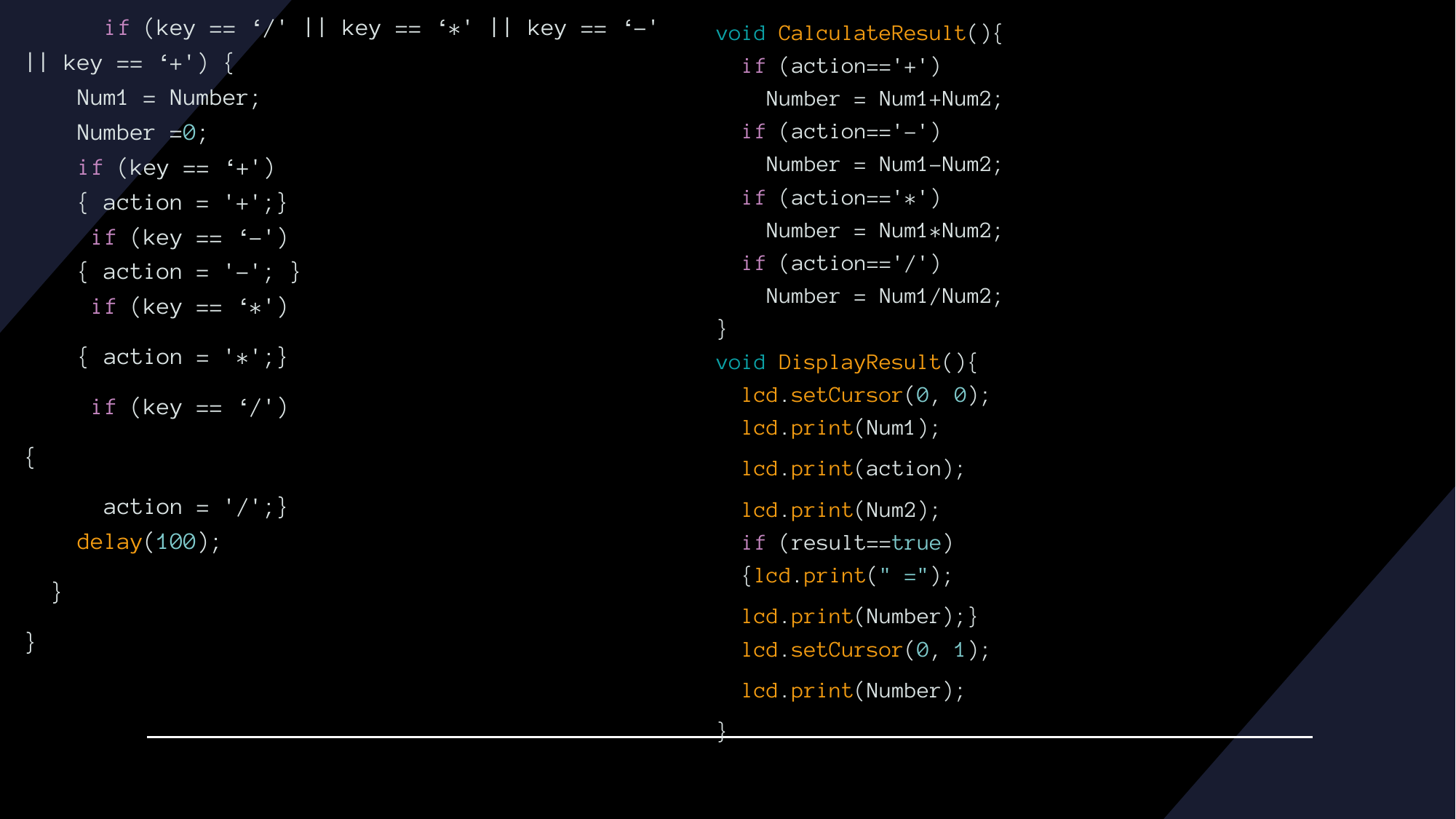

if (key == ‘/' || key == ‘*' || key == ‘-' || key == ‘+') {
    Num1 = Number;    
    Number =0;
    if (key == ‘+')
    { action = '+';}
     if (key == ‘-')
    { action = '-'; }
     if (key == ‘*')
    { action = '*';}
     if (key == ‘/')
{
      action = '/';}  
    delay(100);
  }
}
void CalculateResult(){
  if (action=='+')
    Number = Num1+Num2;
  if (action=='-')
    Number = Num1-Num2;
  if (action=='*')
    Number = Num1*Num2;
  if (action=='/')
    Number = Num1/Num2;
}
void DisplayResult(){
  lcd.setCursor(0, 0);
  lcd.print(Num1);
  lcd.print(action);
  lcd.print(Num2);
  if (result==true)
  {lcd.print(" =");
  lcd.print(Number);}
  lcd.setCursor(0, 1);
  lcd.print(Number);
}
#